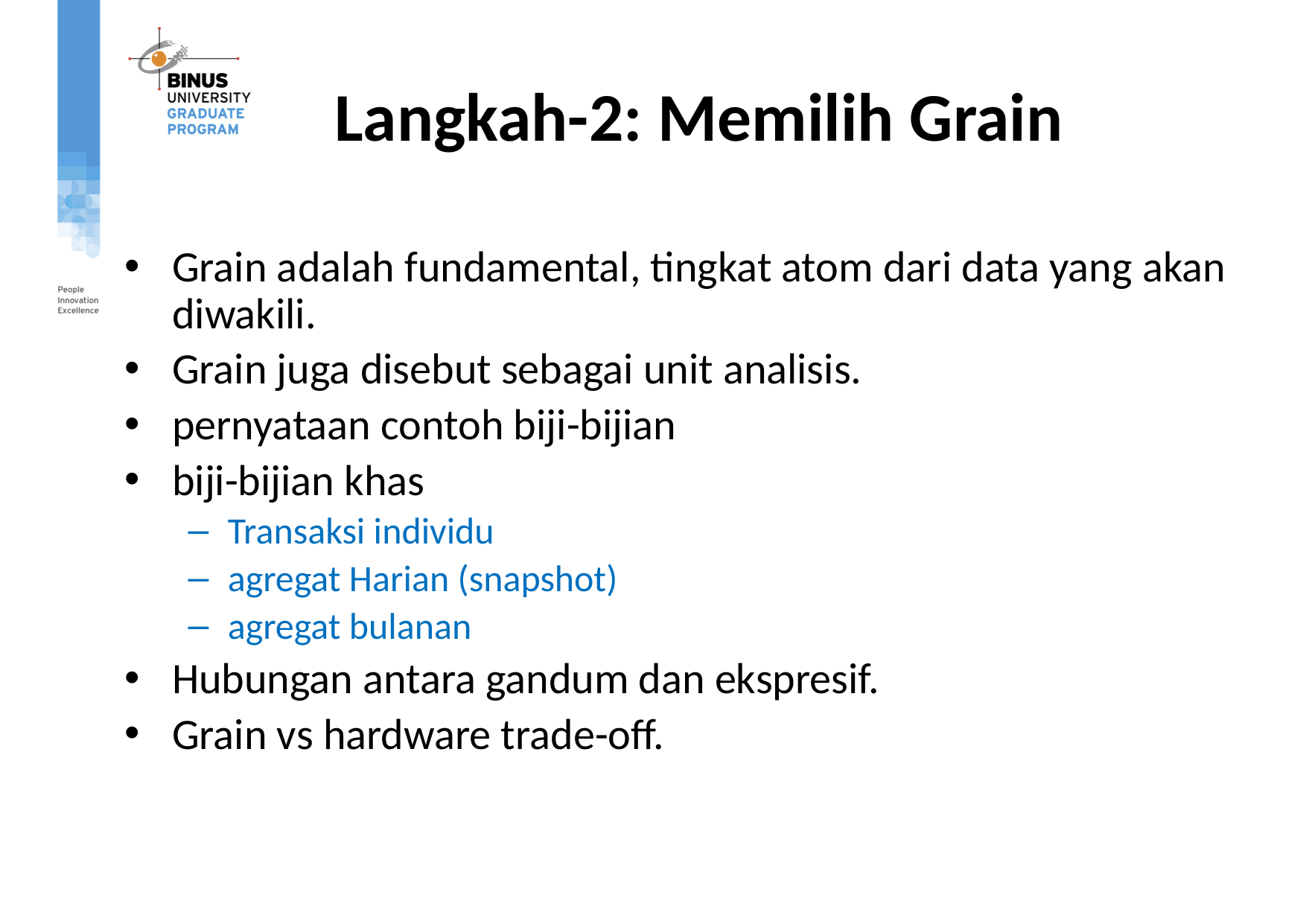

# Langkah-2: Memilih Grain
Grain adalah fundamental, tingkat atom dari data yang akan diwakili.
Grain juga disebut sebagai unit analisis.
pernyataan contoh biji-bijian
biji-bijian khas
Transaksi individu
agregat Harian (snapshot)
agregat bulanan
Hubungan antara gandum dan ekspresif.
Grain vs hardware trade-off.